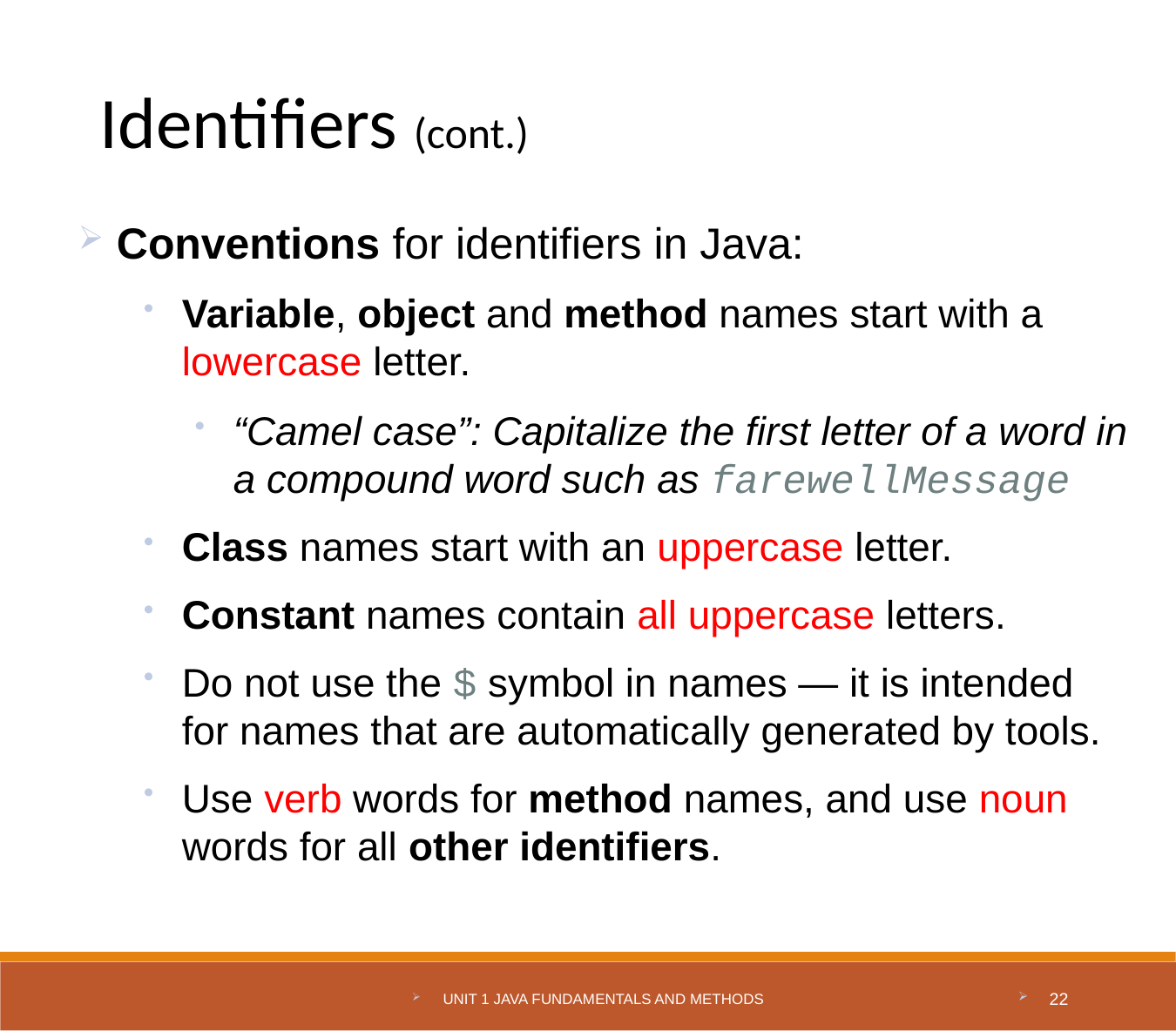

Identifiers (cont.)
Conventions for identifiers in Java:
Variable, object and method names start with a lowercase letter.
“Camel case”: Capitalize the first letter of a word in a compound word such as farewellMessage
Class names start with an uppercase letter.
Constant names contain all uppercase letters.
Do not use the $ symbol in names — it is intended for names that are automatically generated by tools.
Use verb words for method names, and use noun words for all other identifiers.
Unit 1 Java Fundamentals and Methods
22